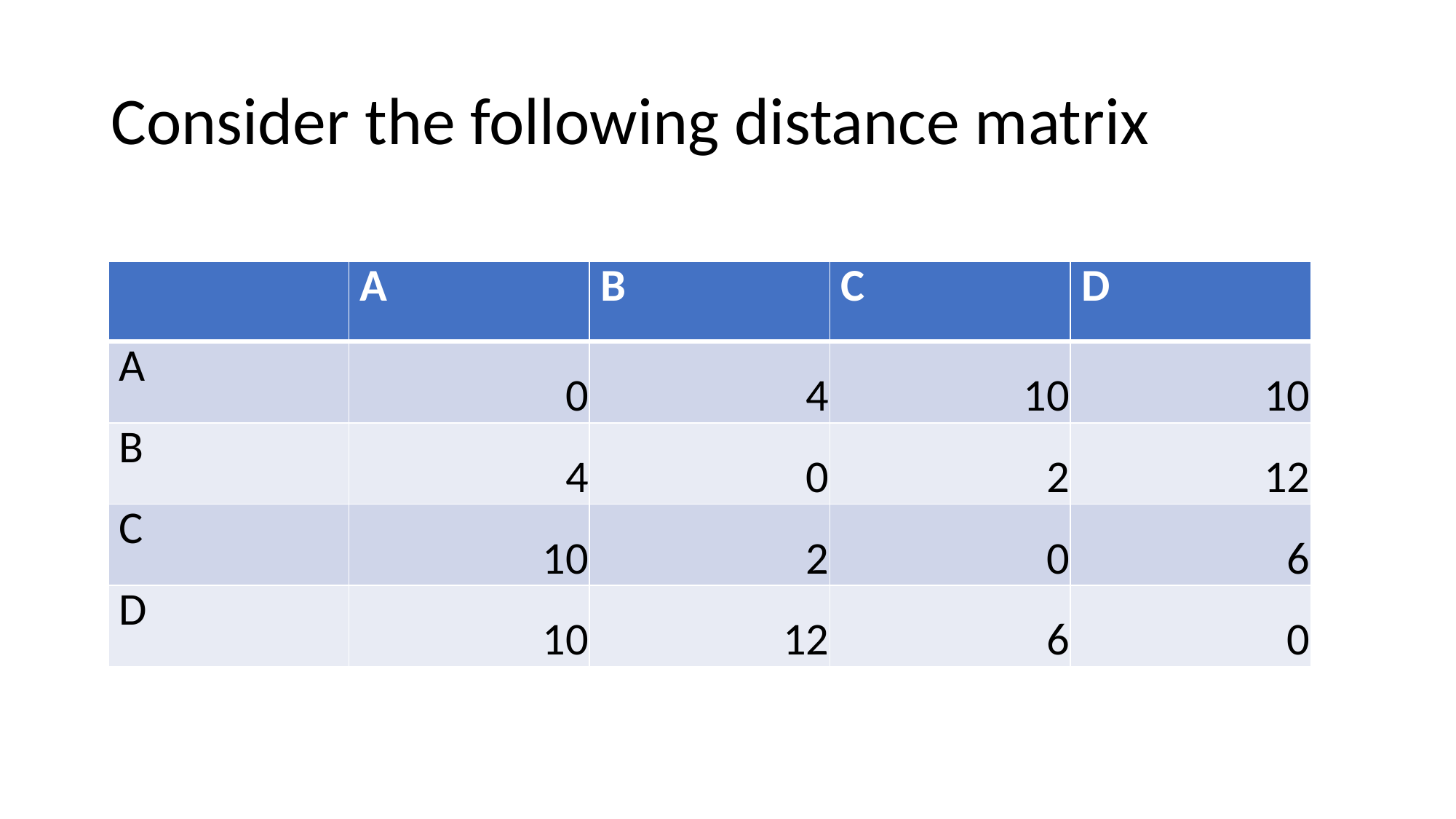

# Consider the following distance matrix
|  | A | B | C | D |
| --- | --- | --- | --- | --- |
| A | 0 | 4 | 10 | 10 |
| B | 4 | 0 | 2 | 12 |
| C | 10 | 2 | 0 | 6 |
| D | 10 | 12 | 6 | 0 |